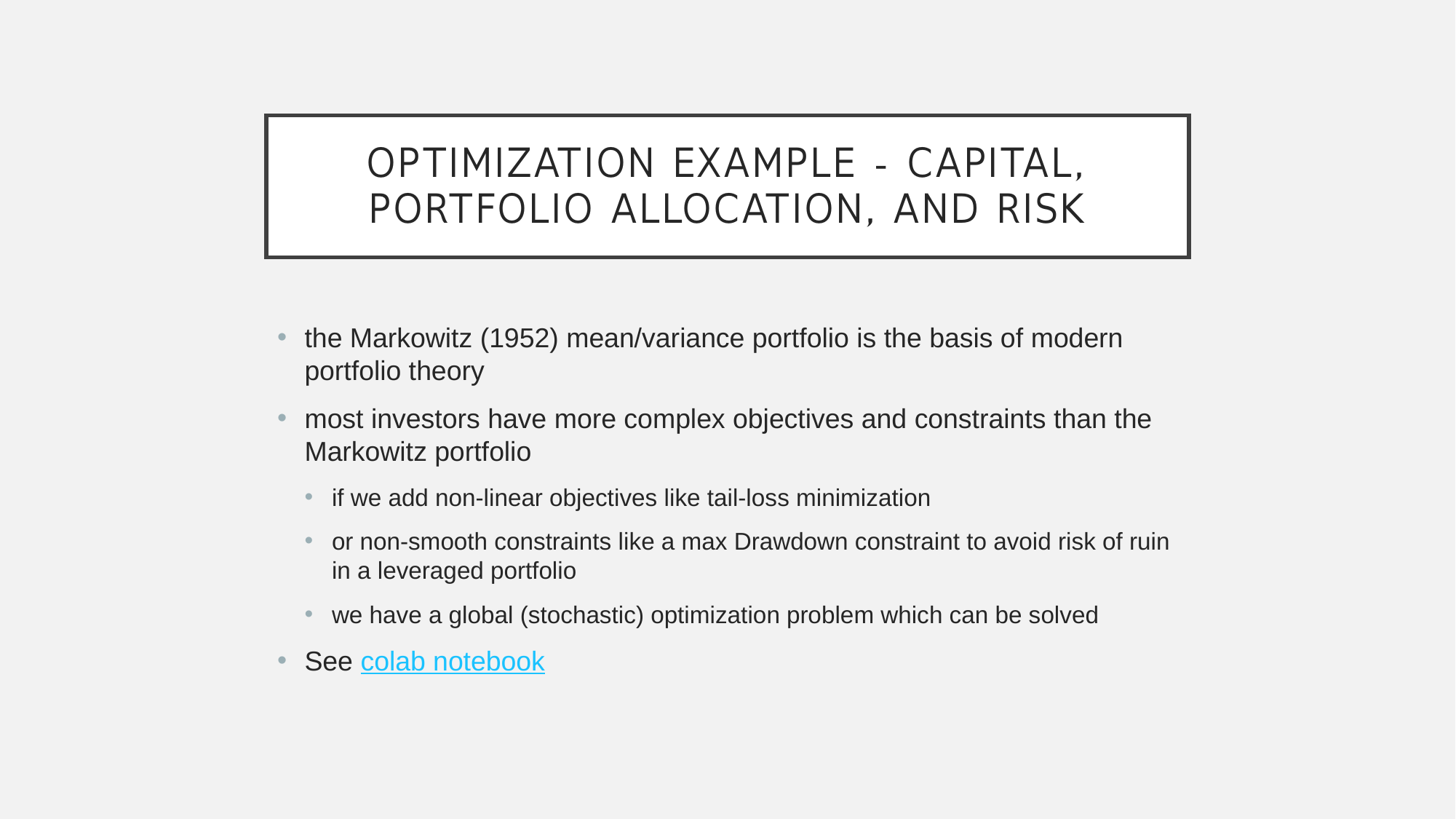

# Optimization Example - Capital, Portfolio Allocation, and Risk
the Markowitz (1952) mean/variance portfolio is the basis of modern portfolio theory
most investors have more complex objectives and constraints than the Markowitz portfolio
if we add non-linear objectives like tail-loss minimization
or non-smooth constraints like a max Drawdown constraint to avoid risk of ruin in a leveraged portfolio
we have a global (stochastic) optimization problem which can be solved
See colab notebook